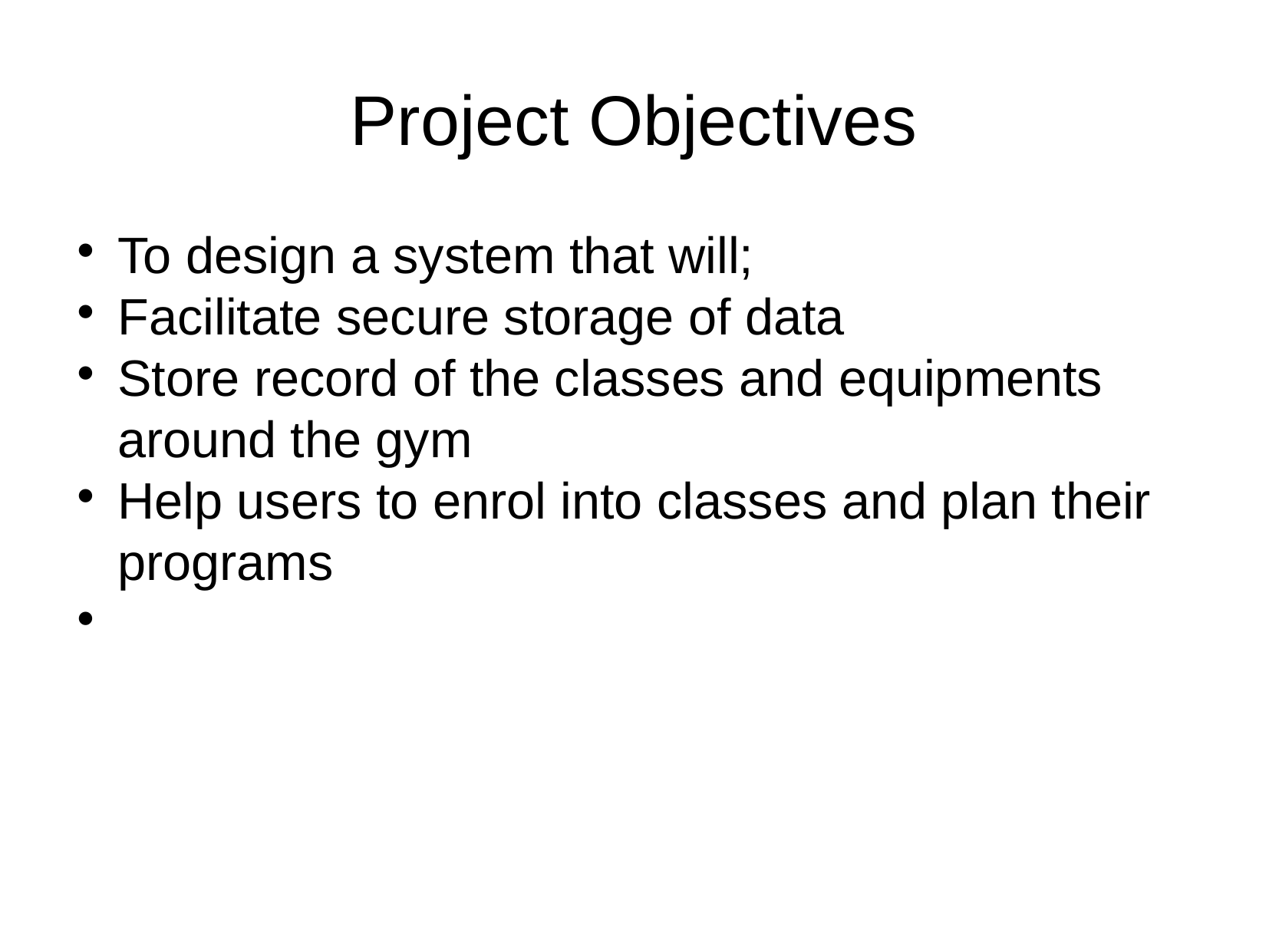

Project Objectives
To design a system that will;
Facilitate secure storage of data
Store record of the classes and equipments around the gym
Help users to enrol into classes and plan their programs